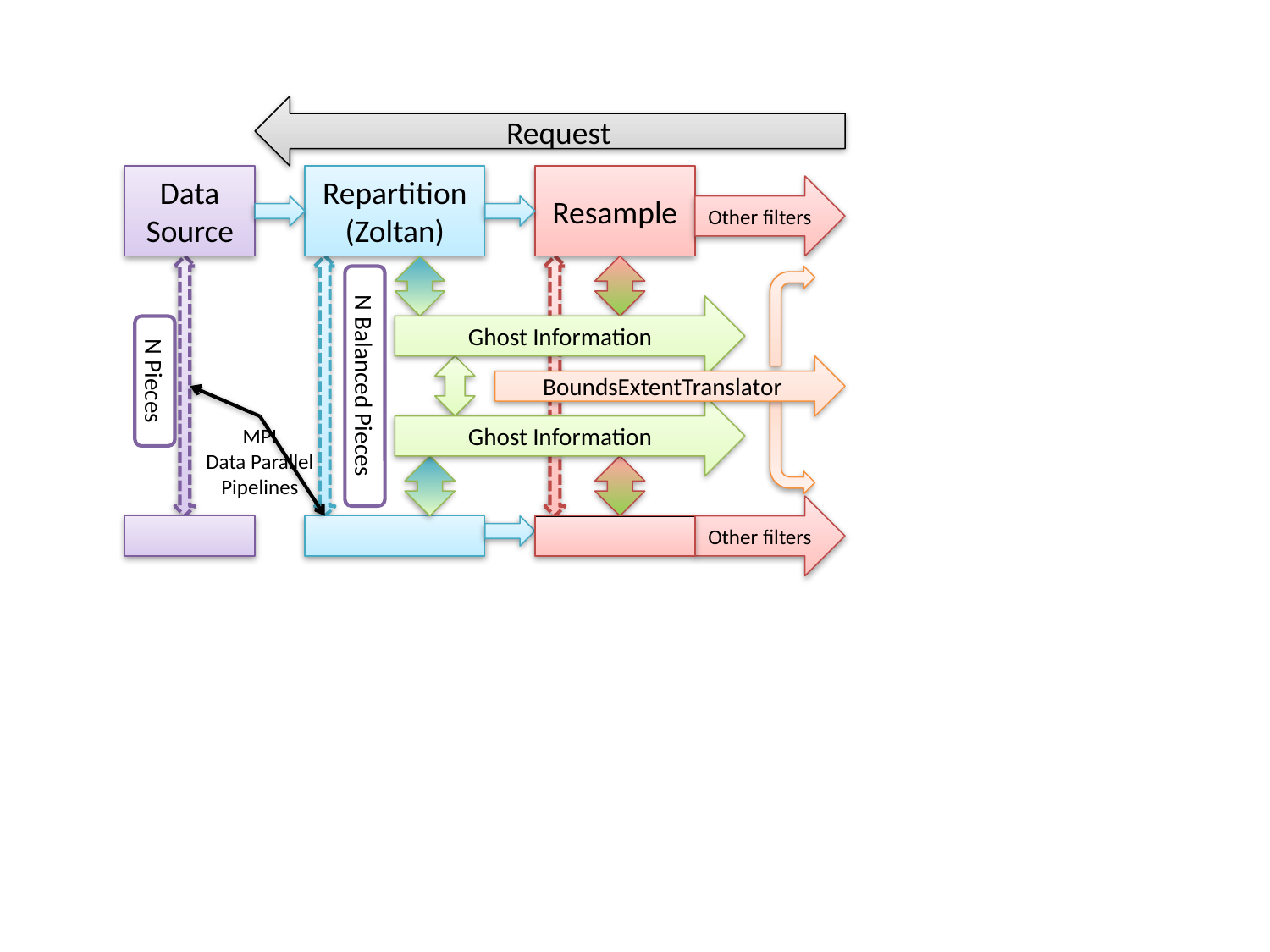

Request
Data
Source
Repartition
(Zoltan)
Resample
Other filters

N Balanced Pieces

Ghost Information
N Pieces

BoundsExtentTranslator
Ghost Information

MPI
Data Parallel Pipelines

Other filters